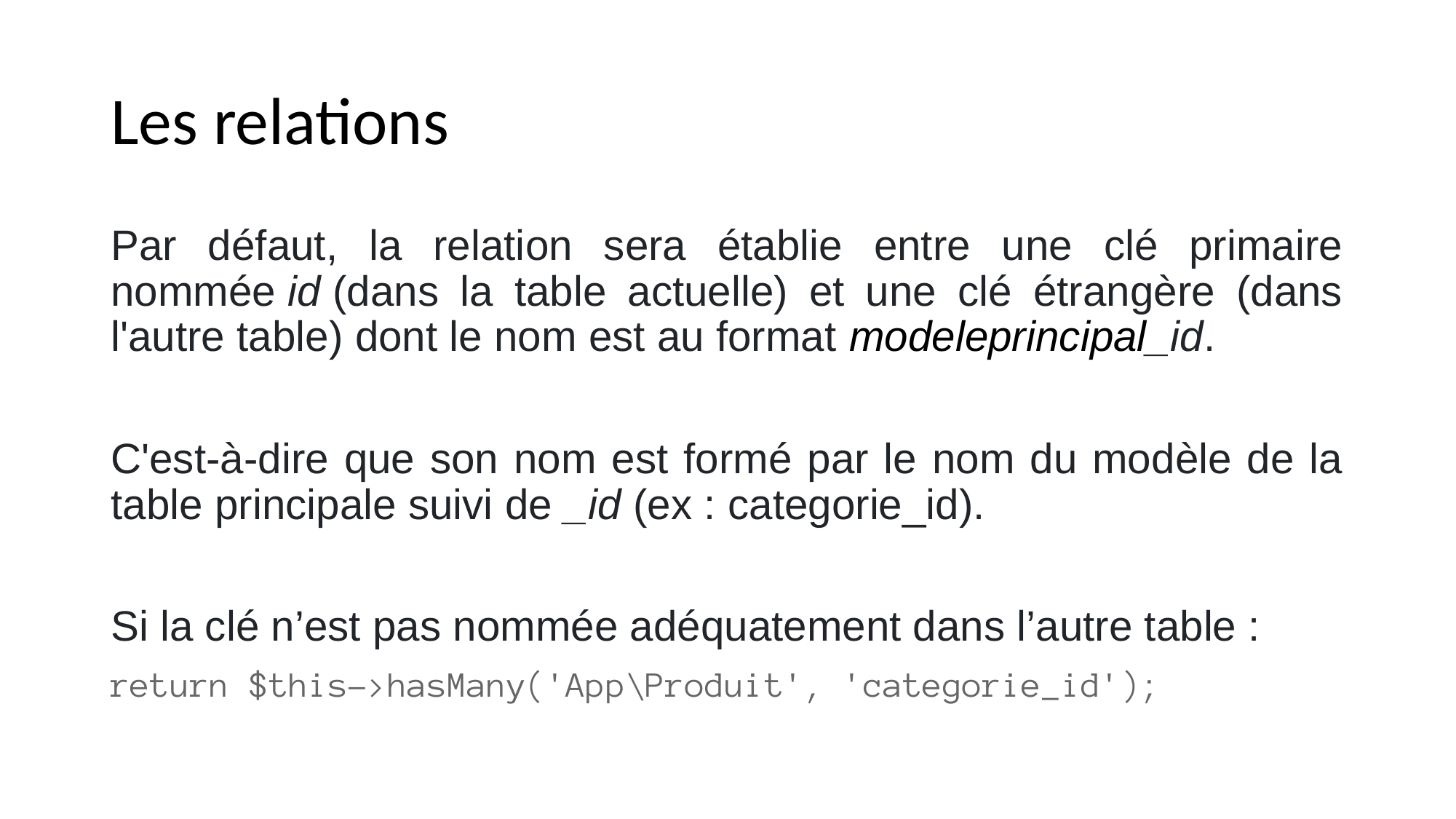

# Les relations
Par défaut, la relation sera établie entre une clé primaire nommée id (dans la table actuelle) et une clé étrangère (dans l'autre table) dont le nom est au format modeleprincipal_id.

C'est-à-dire que son nom est formé par le nom du modèle de la table principale suivi de _id (ex : categorie_id).

Si la clé n’est pas nommée adéquatement dans l’autre table :
return $this->hasMany('App\Produit', 'categorie_id');